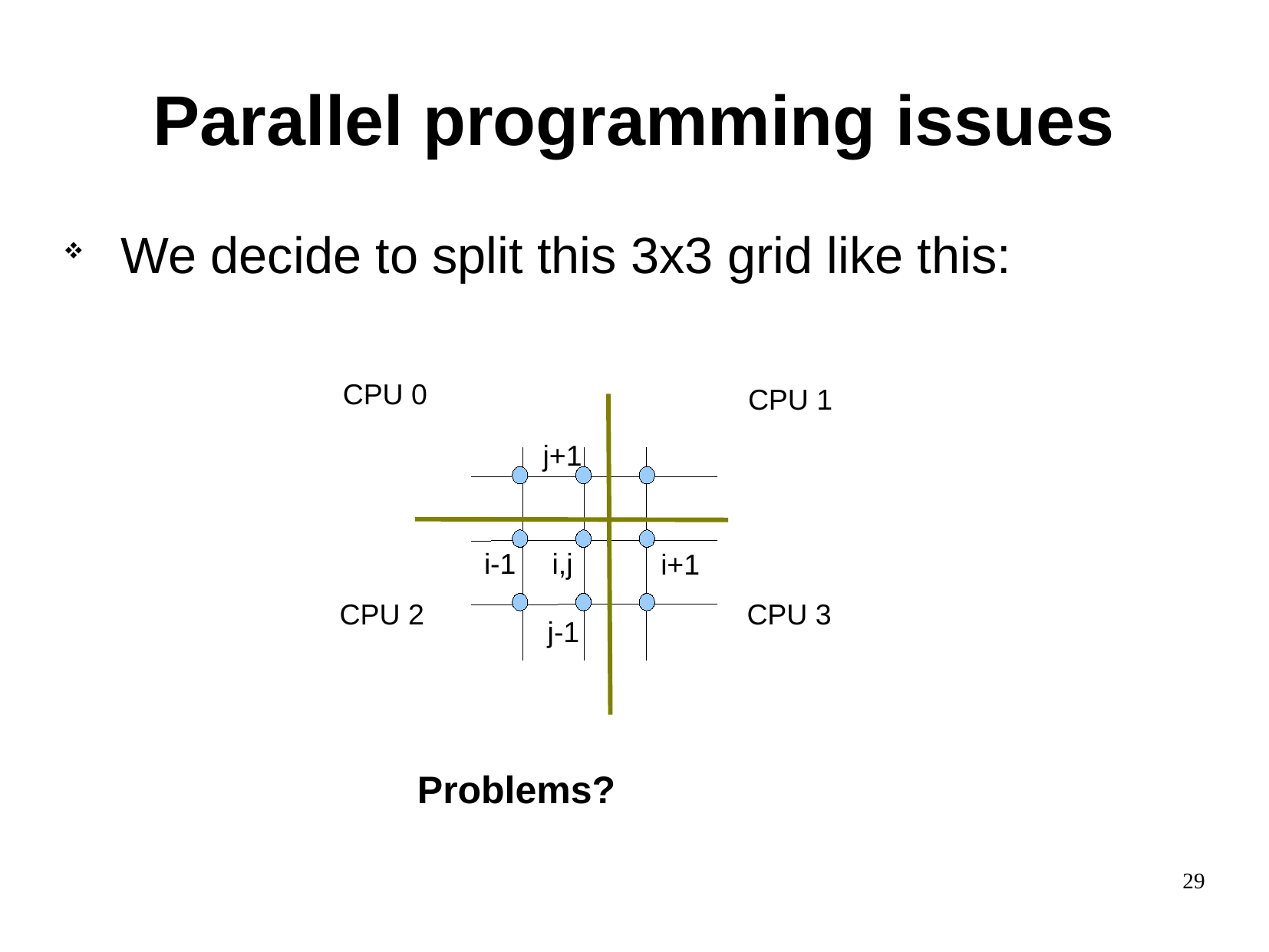

Parallel programming issues
We decide to split this 3x3 grid like this:
CPU 0
CPU 1

j+1

i-1
i,j

i+1

j-1

CPU 2
CPU 3
Problems?
29